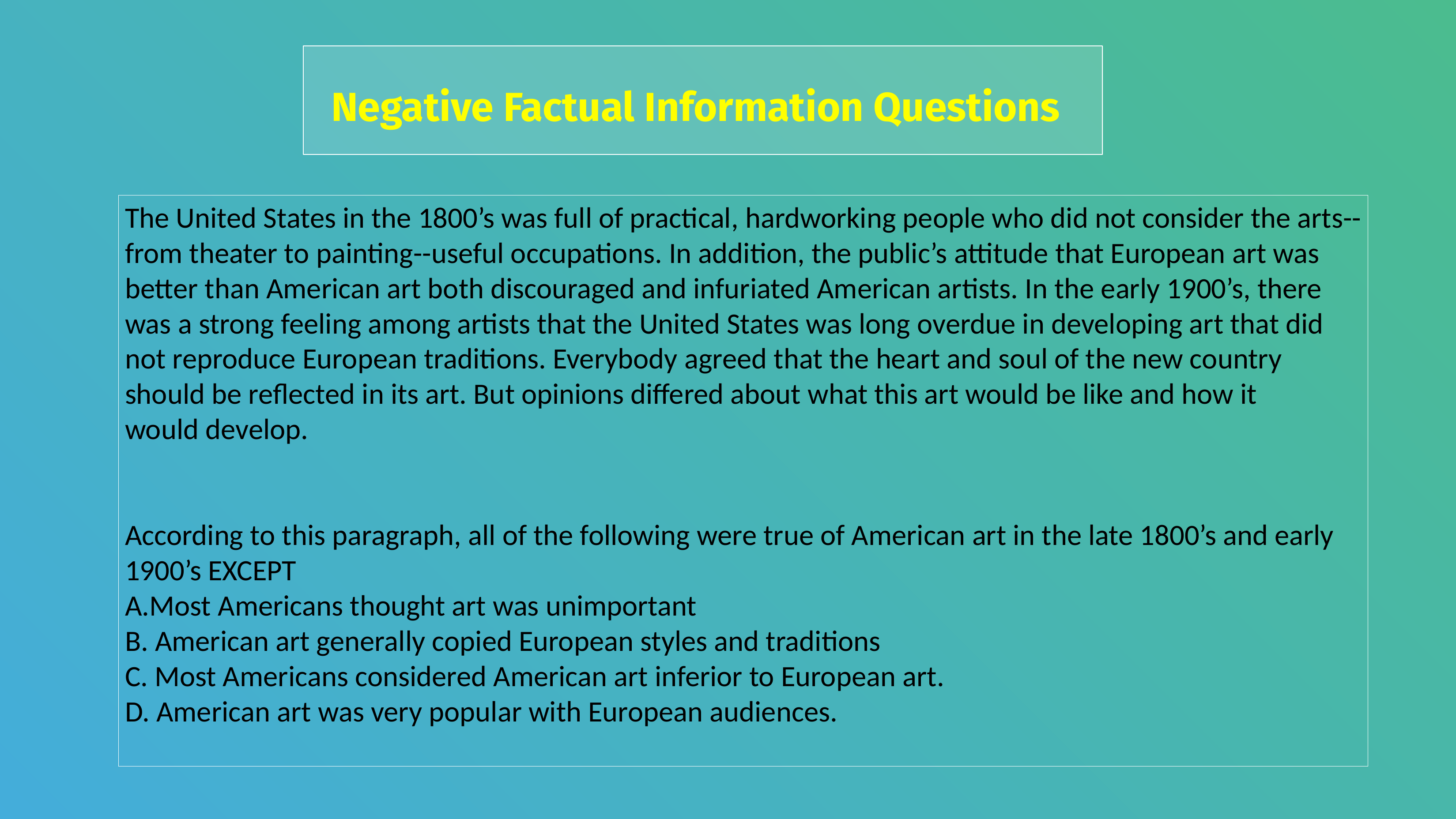

Negative Factual Information Questions
The United States in the 1800’s was full of practical, hardworking people who did not consider the arts--from theater to painting--useful occupations. In addition, the public’s attitude that European art was
better than American art both discouraged and infuriated American artists. In the early 1900’s, there
was a strong feeling among artists that the United States was long overdue in developing art that did
not reproduce European traditions. Everybody agreed that the heart and soul of the new country
should be reflected in its art. But opinions differed about what this art would be like and how it
would develop.

According to this paragraph, all of the following were true of American art in the late 1800’s and early
1900’s EXCEPT
A.Most Americans thought art was unimportant
B. American art generally copied European styles and traditions
C. Most Americans considered American art inferior to European art.
D. American art was very popular with European audiences.